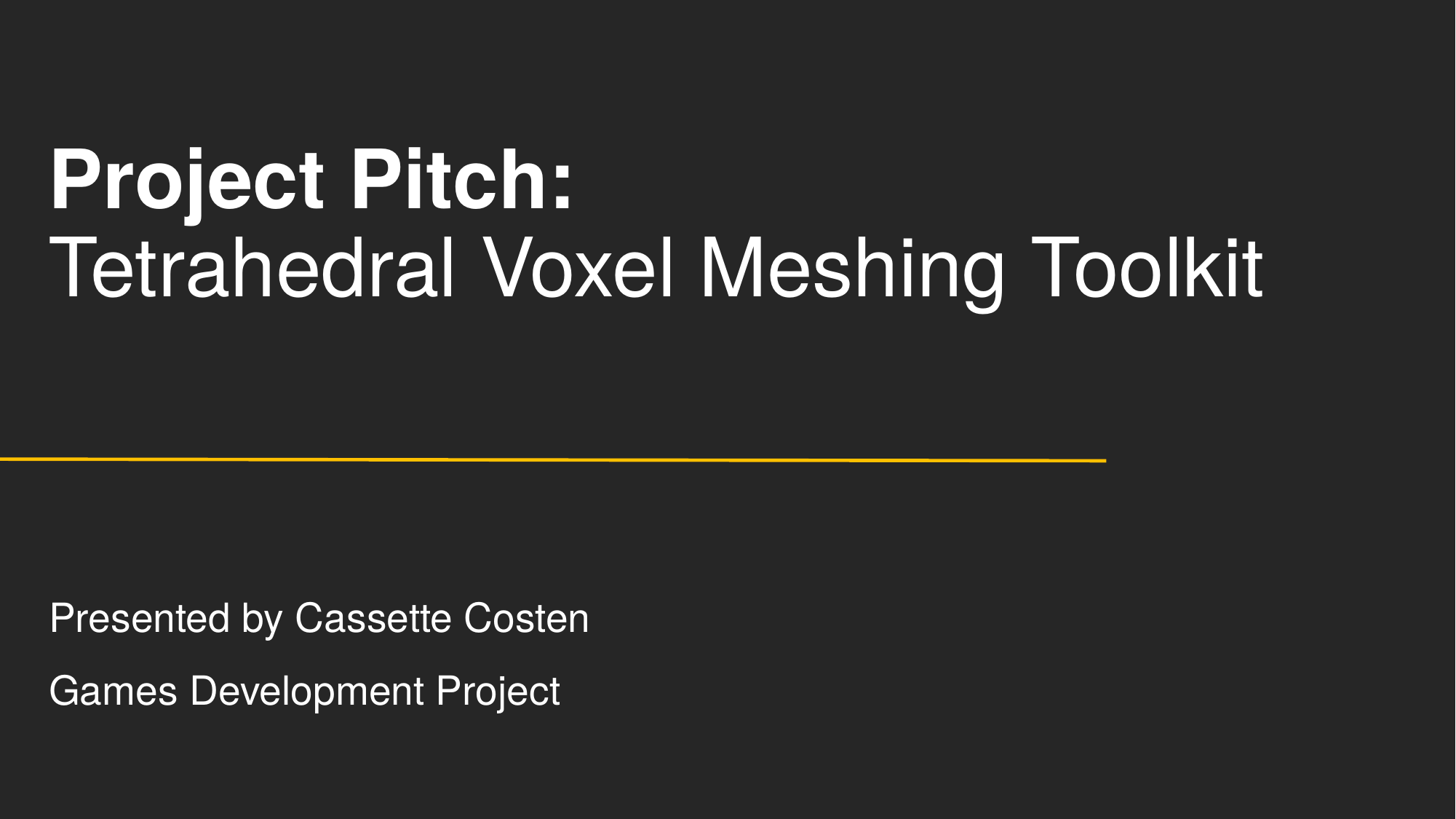

# Project Pitch: Tetrahedral Voxel Meshing Toolkit
Presented by Cassette Costen
Games Development Project